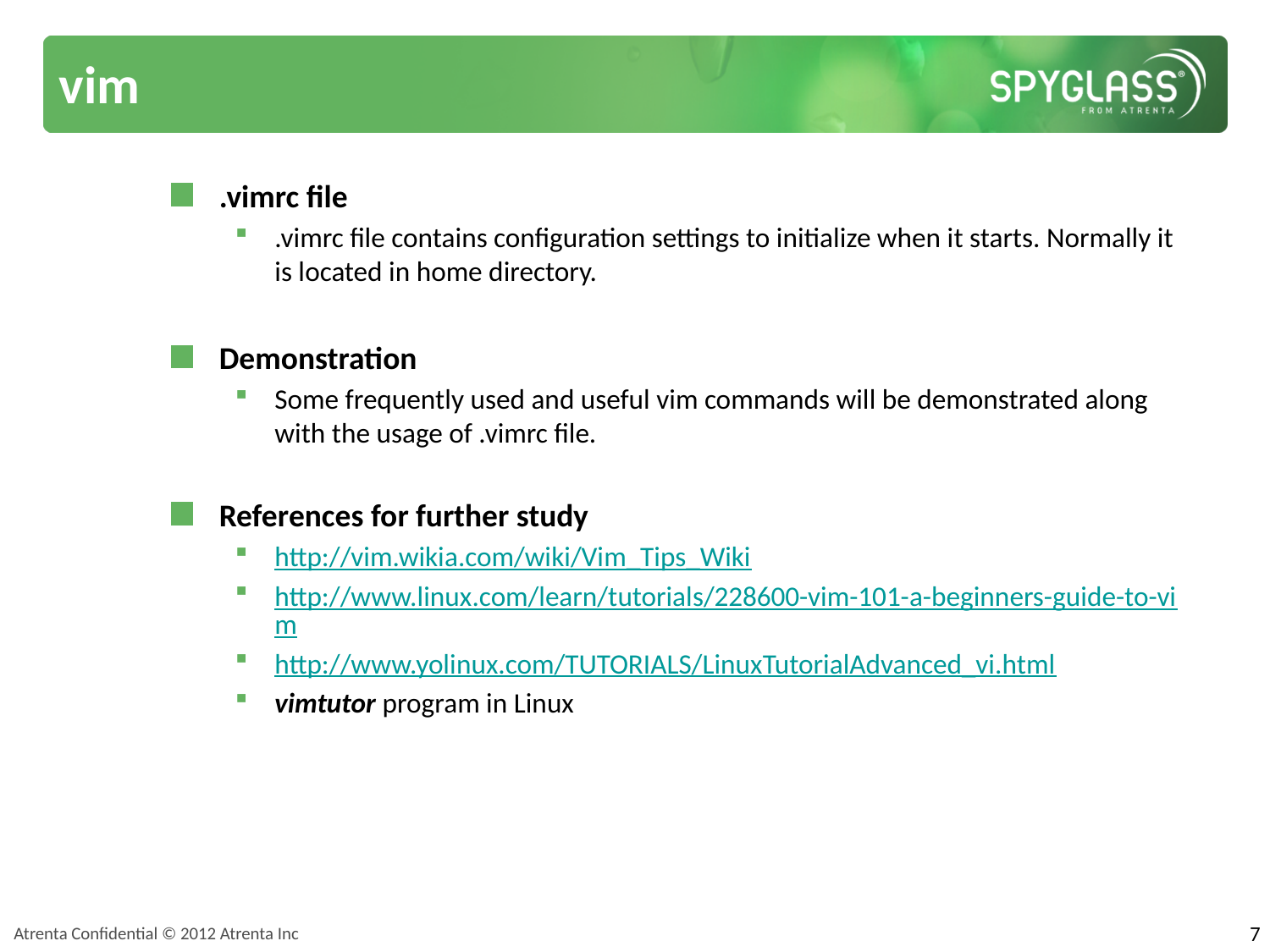

# vim
.vimrc file
.vimrc file contains configuration settings to initialize when it starts. Normally it is located in home directory.

Demonstration
Some frequently used and useful vim commands will be demonstrated along with the usage of .vimrc file.

References for further study
http://vim.wikia.com/wiki/Vim_Tips_Wiki
http://www.linux.com/learn/tutorials/228600-vim-101-a-beginners-guide-to-vim
http://www.yolinux.com/TUTORIALS/LinuxTutorialAdvanced_vi.html
vimtutor program in Linux